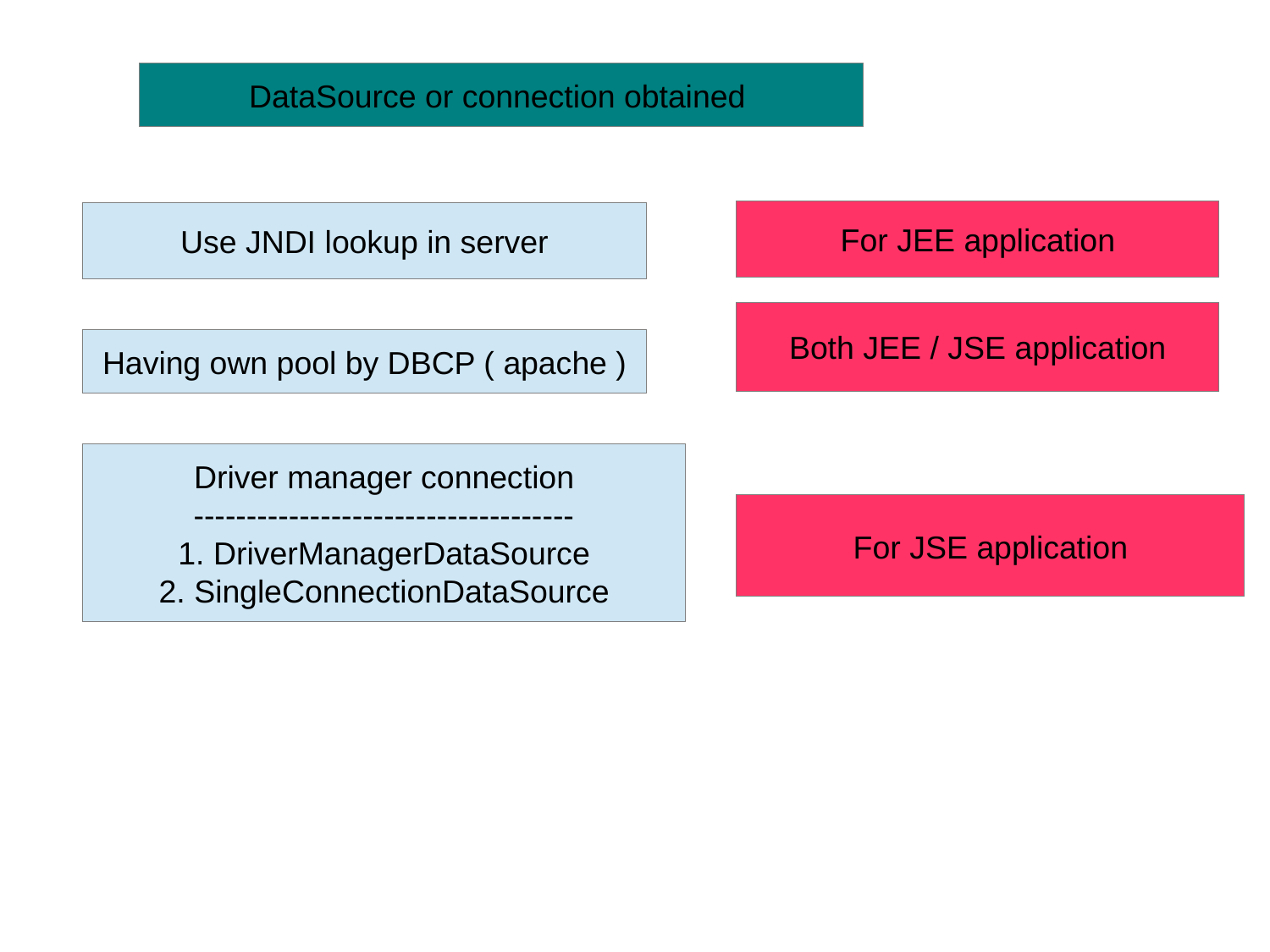

DataSource or connection obtained
For JEE application
Use JNDI lookup in server
Both JEE / JSE application
Having own pool by DBCP ( apache )
Driver manager connection
------------------------------------
1. DriverManagerDataSource
2. SingleConnectionDataSource
For JSE application